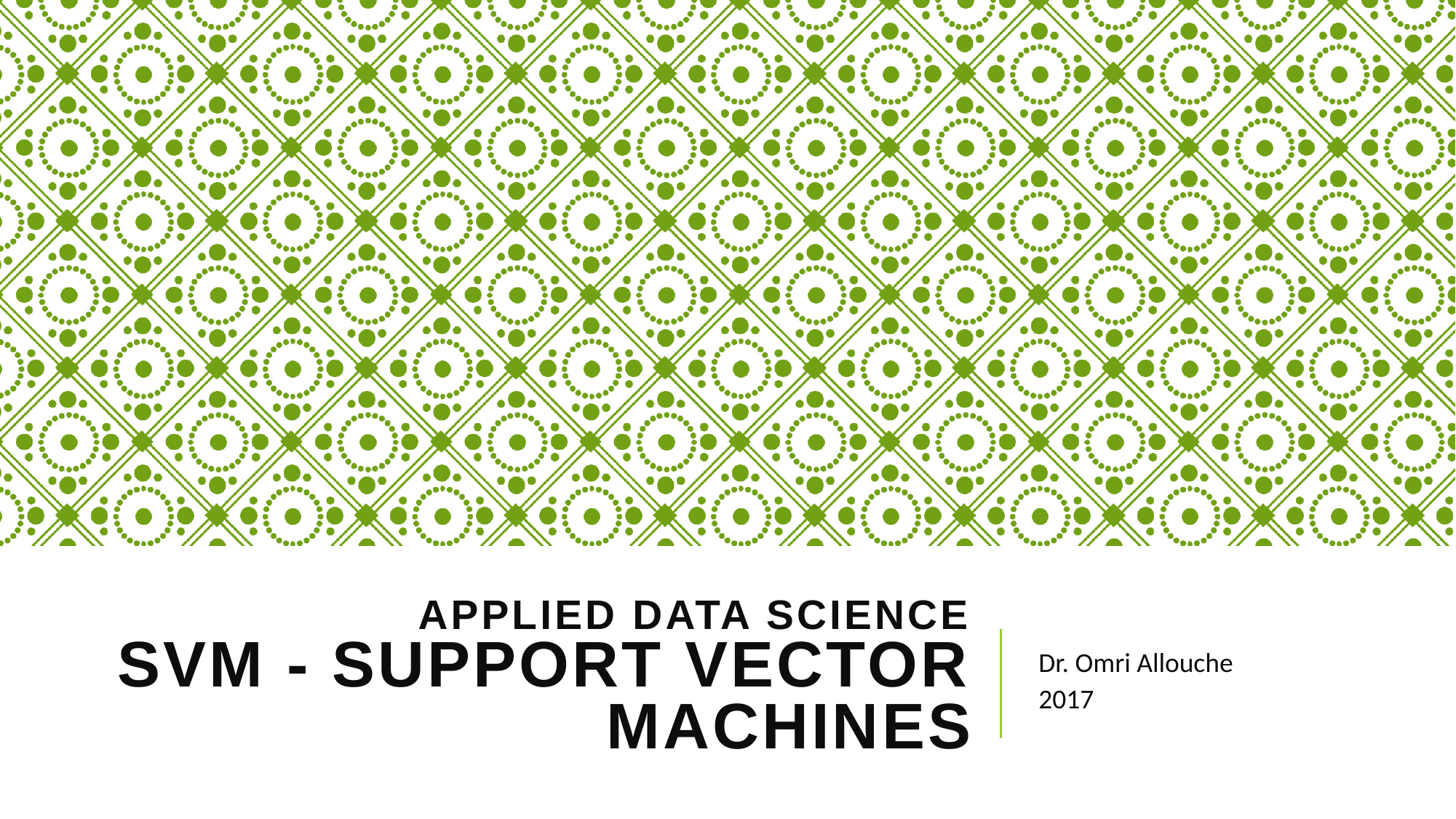

# Applied Data Science SVM - SUPPORT VECTOR MACHINES
Dr. Omri Allouche
2017